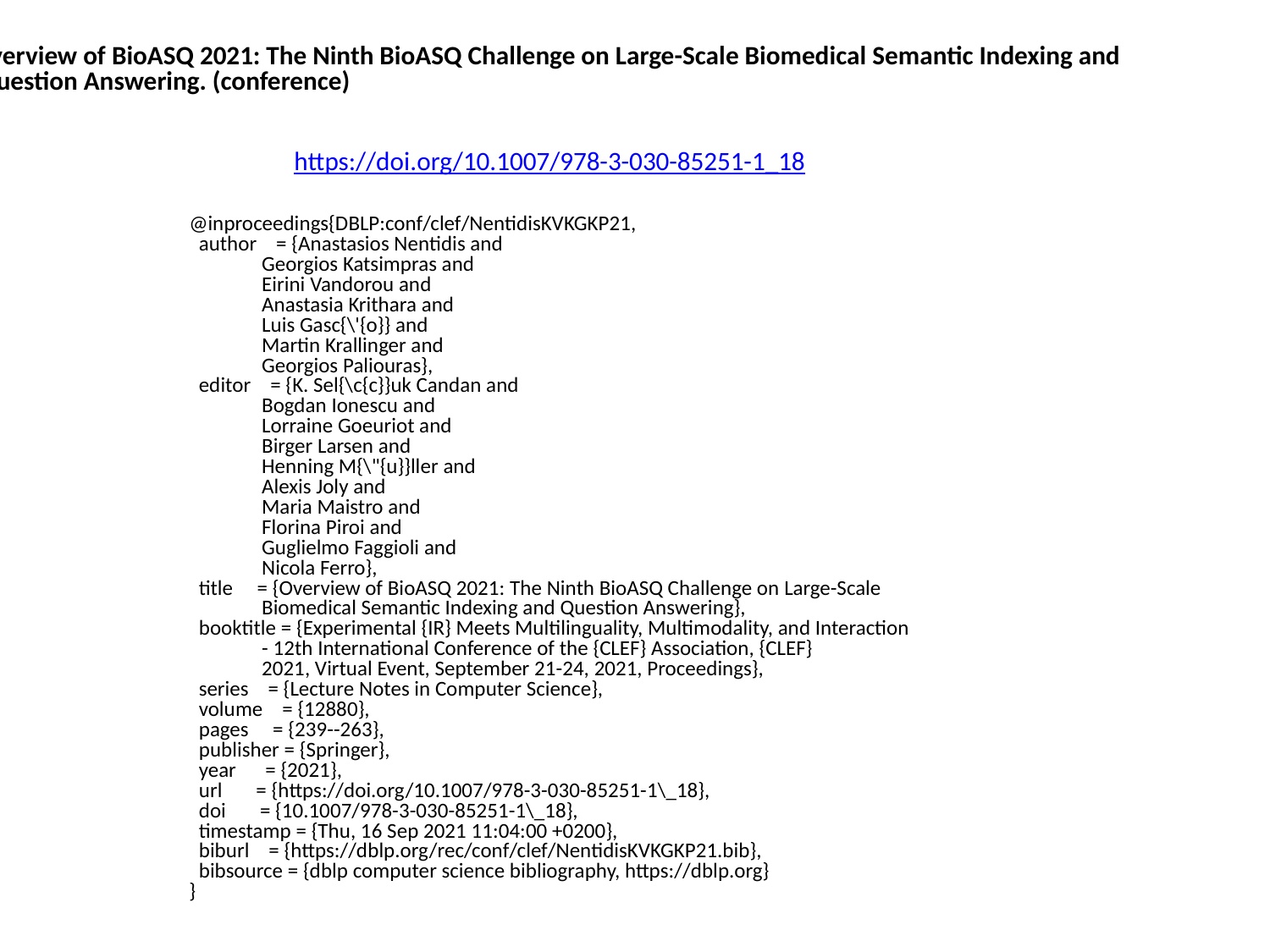

Overview of BioASQ 2021: The Ninth BioASQ Challenge on Large-Scale Biomedical Semantic Indexing and
 Question Answering. (conference)

https://doi.org/10.1007/978-3-030-85251-1_18

@inproceedings{DBLP:conf/clef/NentidisKVKGKP21,
  author    = {Anastasios Nentidis and
               Georgios Katsimpras and
               Eirini Vandorou and
               Anastasia Krithara and
               Luis Gasc{\'{o}} and
               Martin Krallinger and
               Georgios Paliouras},
  editor    = {K. Sel{\c{c}}uk Candan and
               Bogdan Ionescu and
               Lorraine Goeuriot and
               Birger Larsen and
               Henning M{\"{u}}ller and
               Alexis Joly and
               Maria Maistro and
               Florina Piroi and
               Guglielmo Faggioli and
               Nicola Ferro},
  title     = {Overview of BioASQ 2021: The Ninth BioASQ Challenge on Large-Scale
               Biomedical Semantic Indexing and Question Answering},
  booktitle = {Experimental {IR} Meets Multilinguality, Multimodality, and Interaction
               - 12th International Conference of the {CLEF} Association, {CLEF}
               2021, Virtual Event, September 21-24, 2021, Proceedings},
  series    = {Lecture Notes in Computer Science},
  volume    = {12880},
  pages     = {239--263},
  publisher = {Springer},
  year      = {2021},
  url       = {https://doi.org/10.1007/978-3-030-85251-1\_18},
  doi       = {10.1007/978-3-030-85251-1\_18},
  timestamp = {Thu, 16 Sep 2021 11:04:00 +0200},
  biburl    = {https://dblp.org/rec/conf/clef/NentidisKVKGKP21.bib},
  bibsource = {dblp computer science bibliography, https://dblp.org}
}